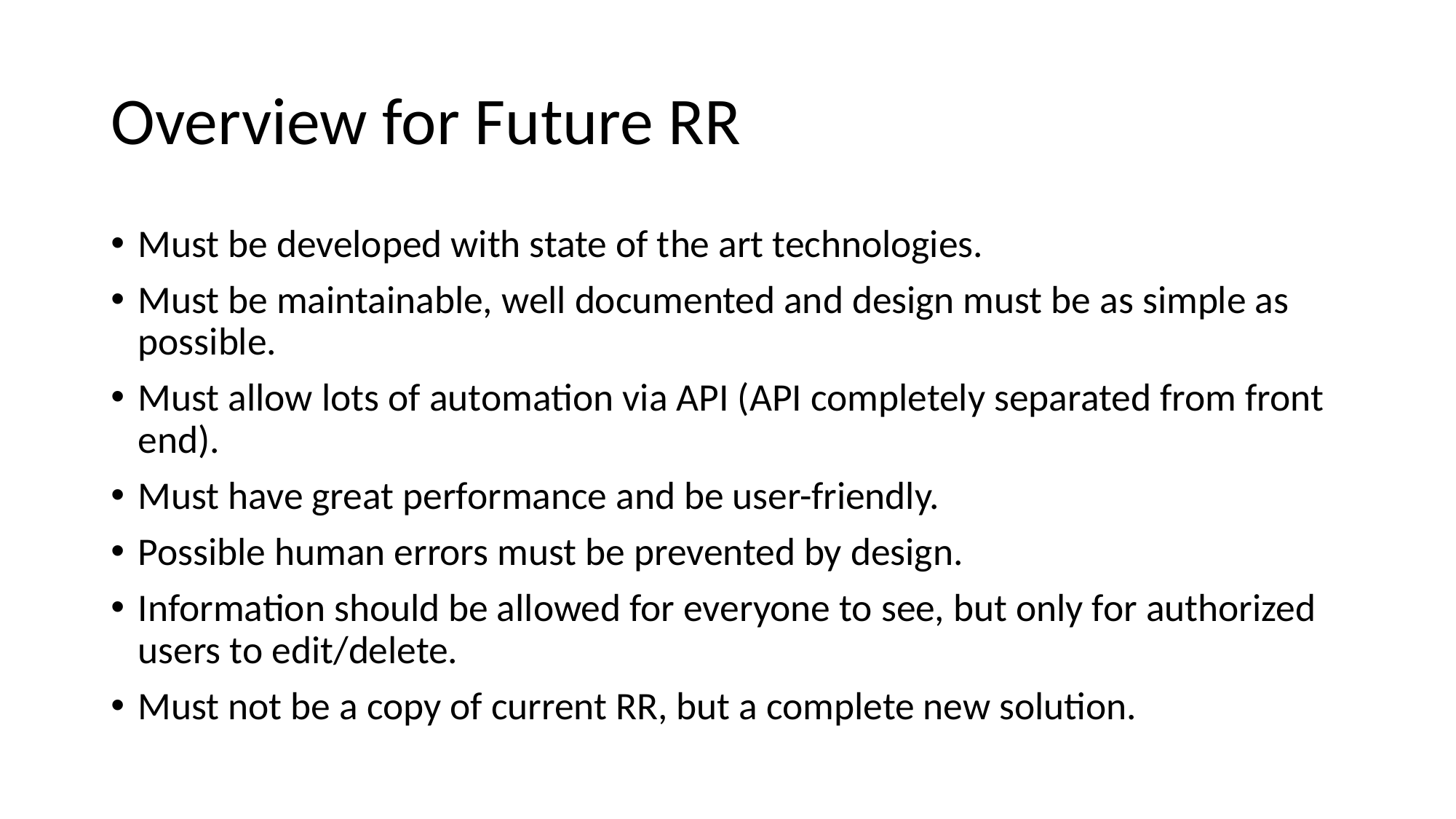

# Overview for Future RR
Must be developed with state of the art technologies.
Must be maintainable, well documented and design must be as simple as possible.
Must allow lots of automation via API (API completely separated from front end).
Must have great performance and be user-friendly.
Possible human errors must be prevented by design.
Information should be allowed for everyone to see, but only for authorized users to edit/delete.
Must not be a copy of current RR, but a complete new solution.